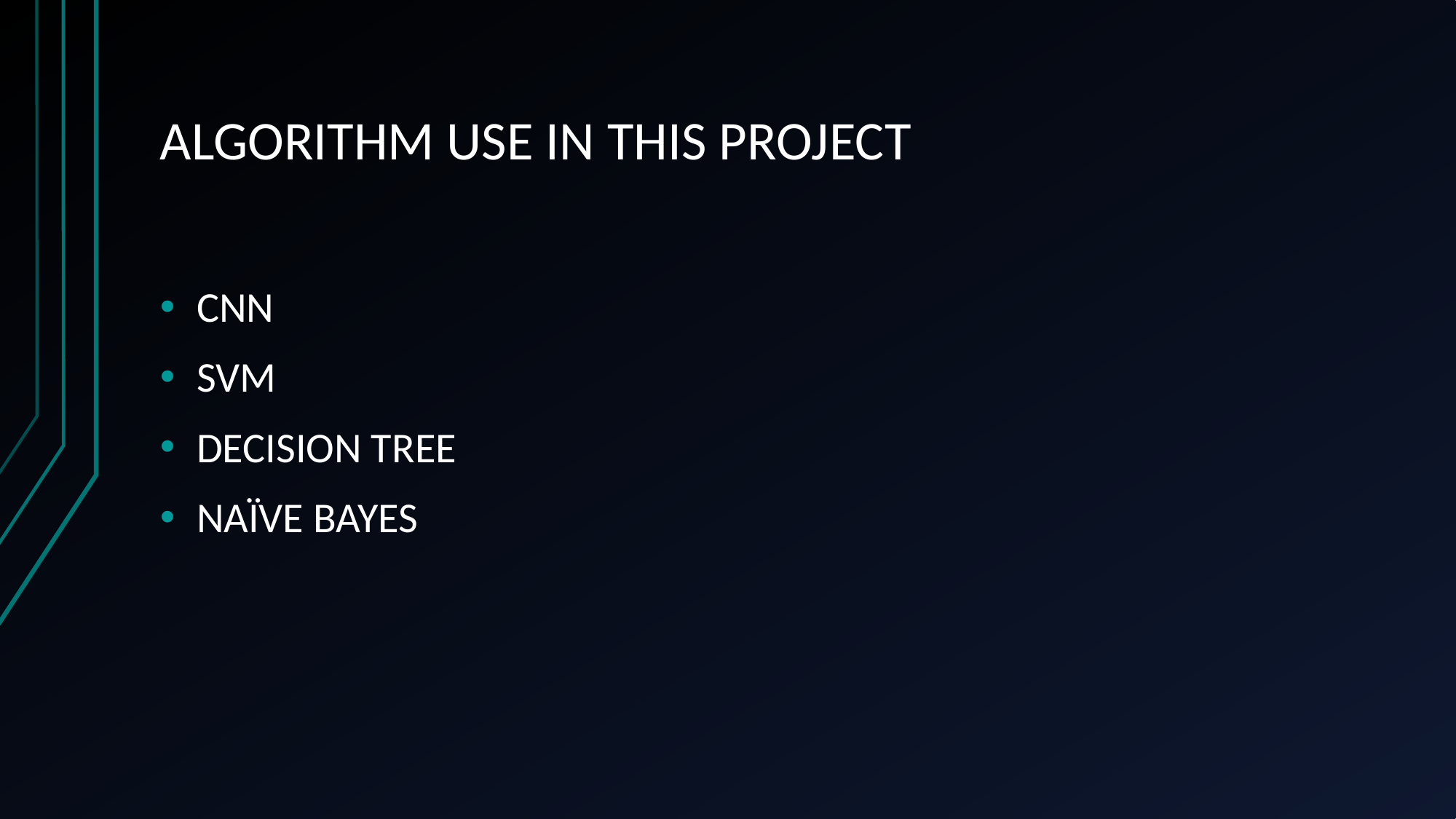

# ALGORITHM USE IN THIS PROJECT

CNN
SVM
DECISION TREE
NAÏVE BAYES